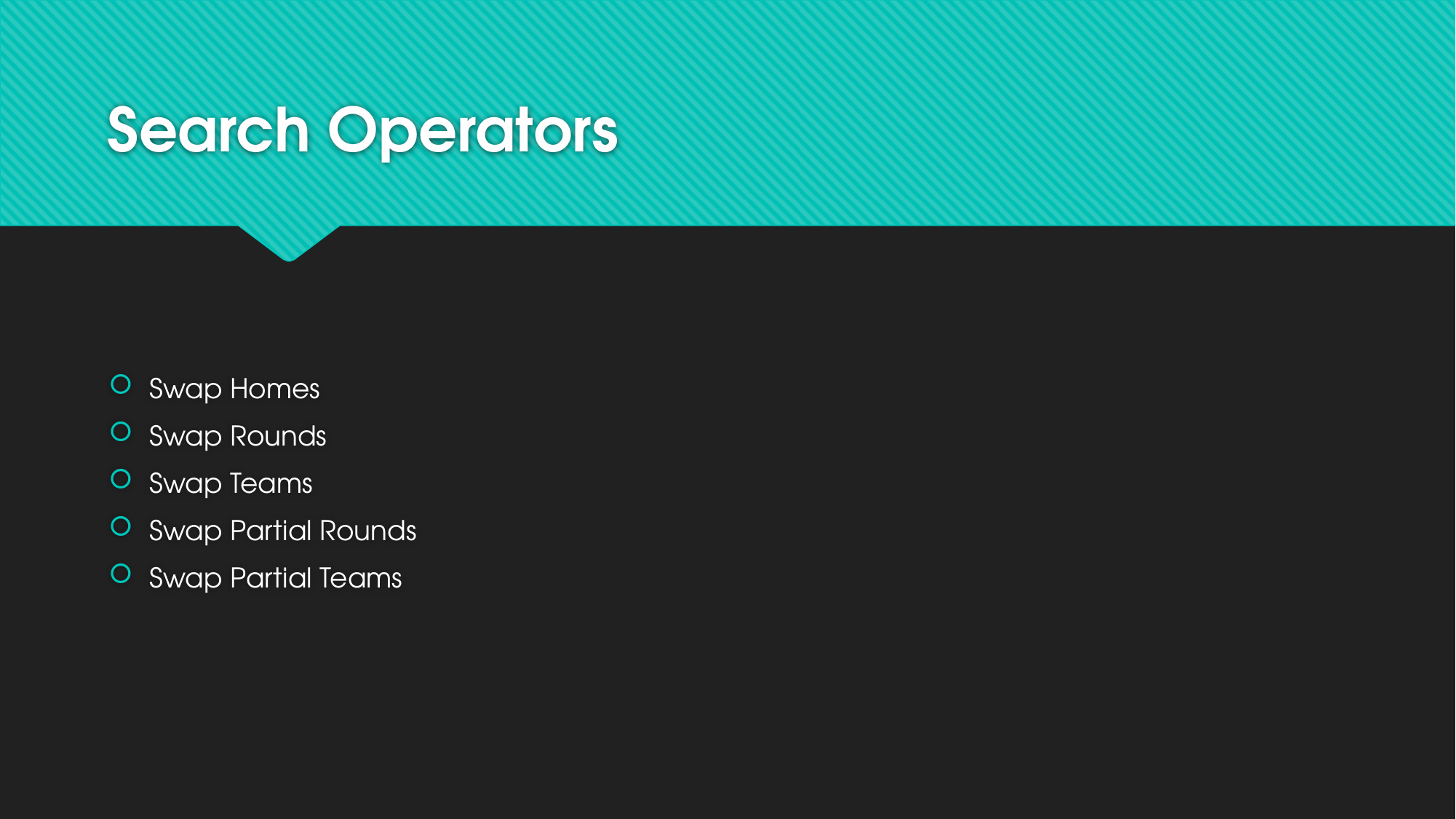

# Search Operators
Swap Homes
Swap Rounds
Swap Teams
Swap Partial Rounds
Swap Partial Teams